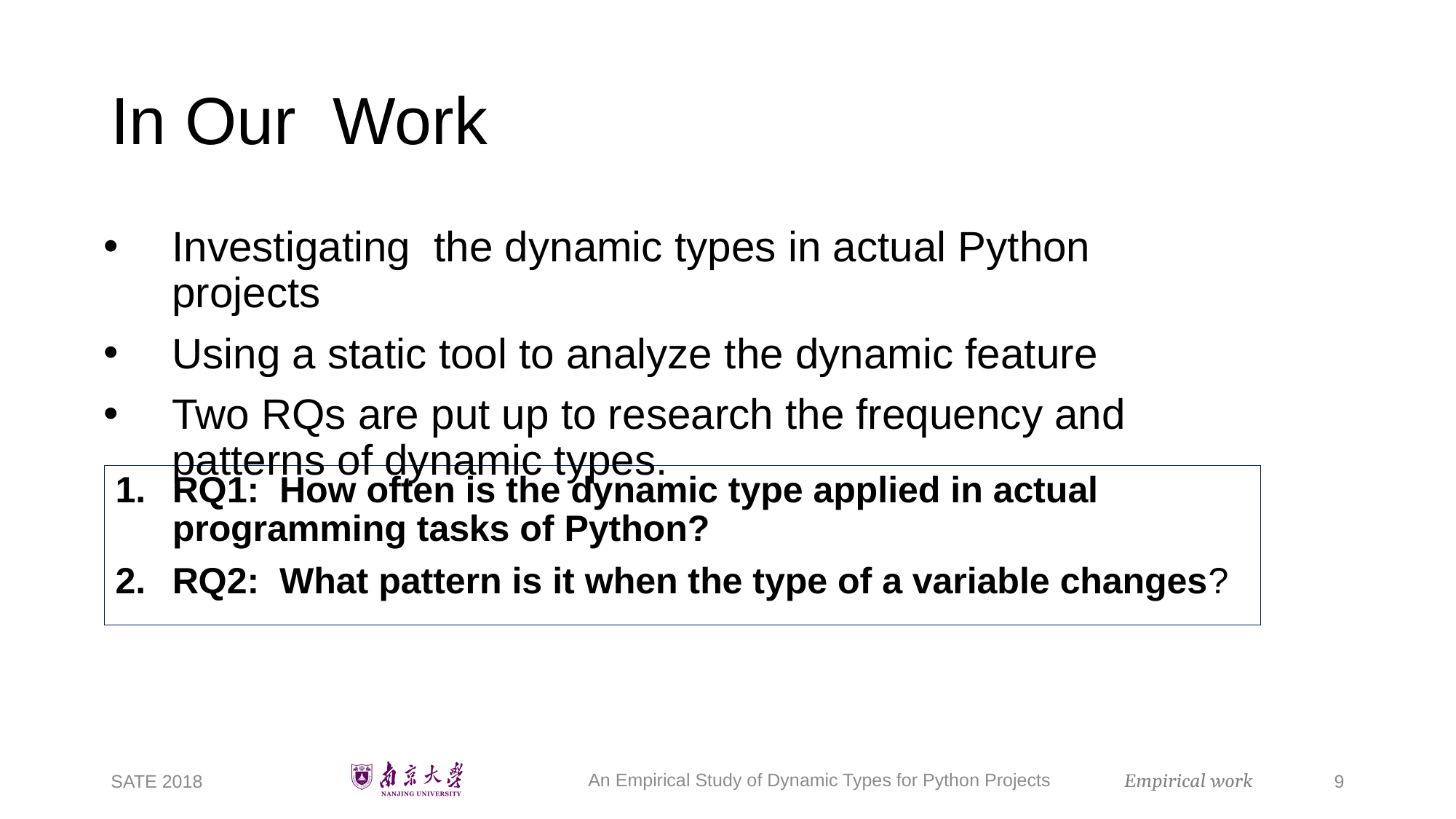

# In Our  Work
Investigating  the dynamic types in actual Python projects
Using a static tool to analyze the dynamic feature
Two RQs are put up to research the frequency and patterns of dynamic types.

RQ1:  How often is the dynamic type applied in actual programming tasks of Python?
RQ2:  What pattern is it when the type of a variable changes?
An Empirical Study of Dynamic Types for Python Projects
SATE 2018
9
Empirical work